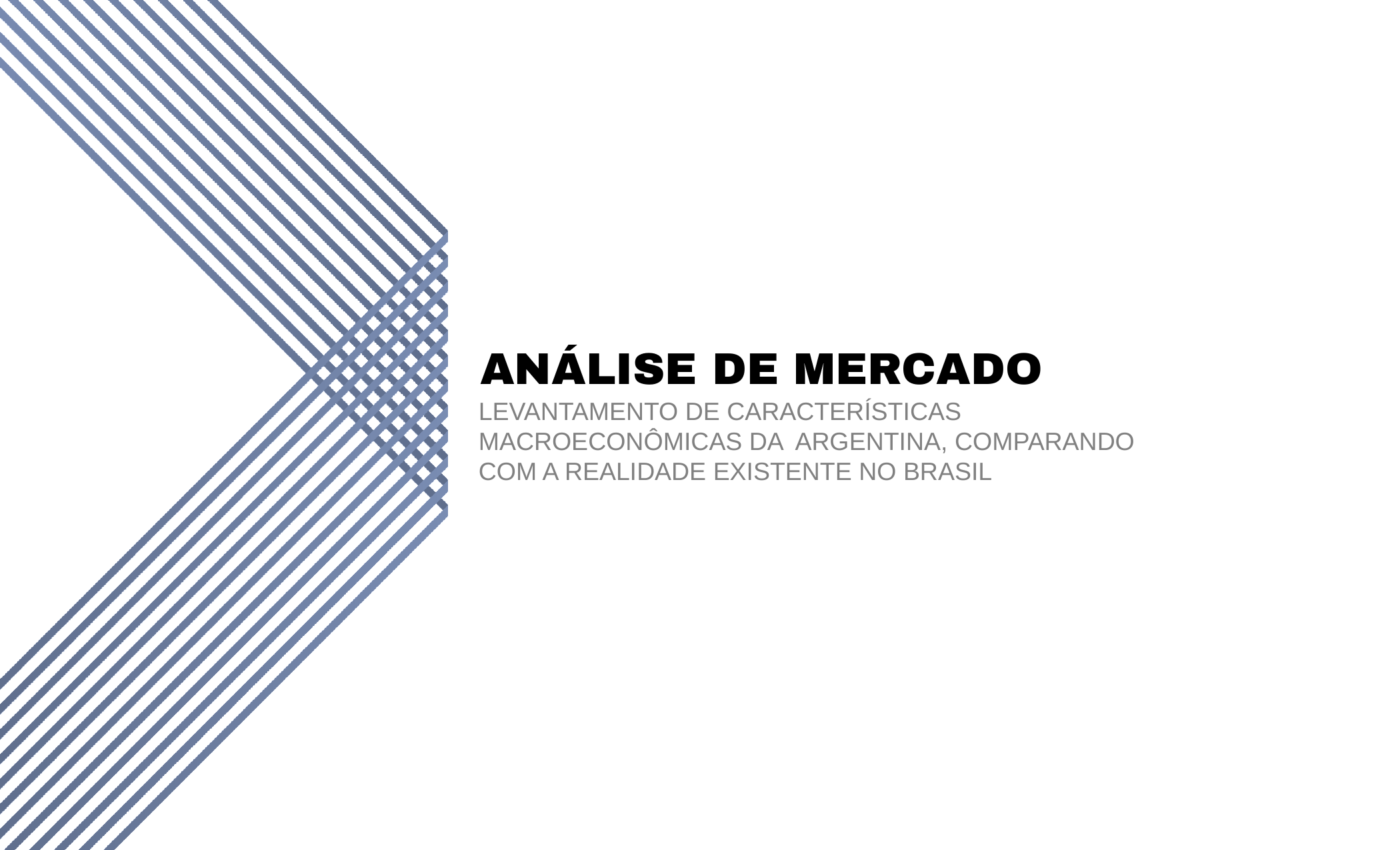

ANÁLISE DE MERCADO
LEVANTAMENTO DE CARACTERÍSTICAS MACROECONÔMICAS DA  ARGENTINA, COMPARANDO COM A REALIDADE EXISTENTE NO BRASIL